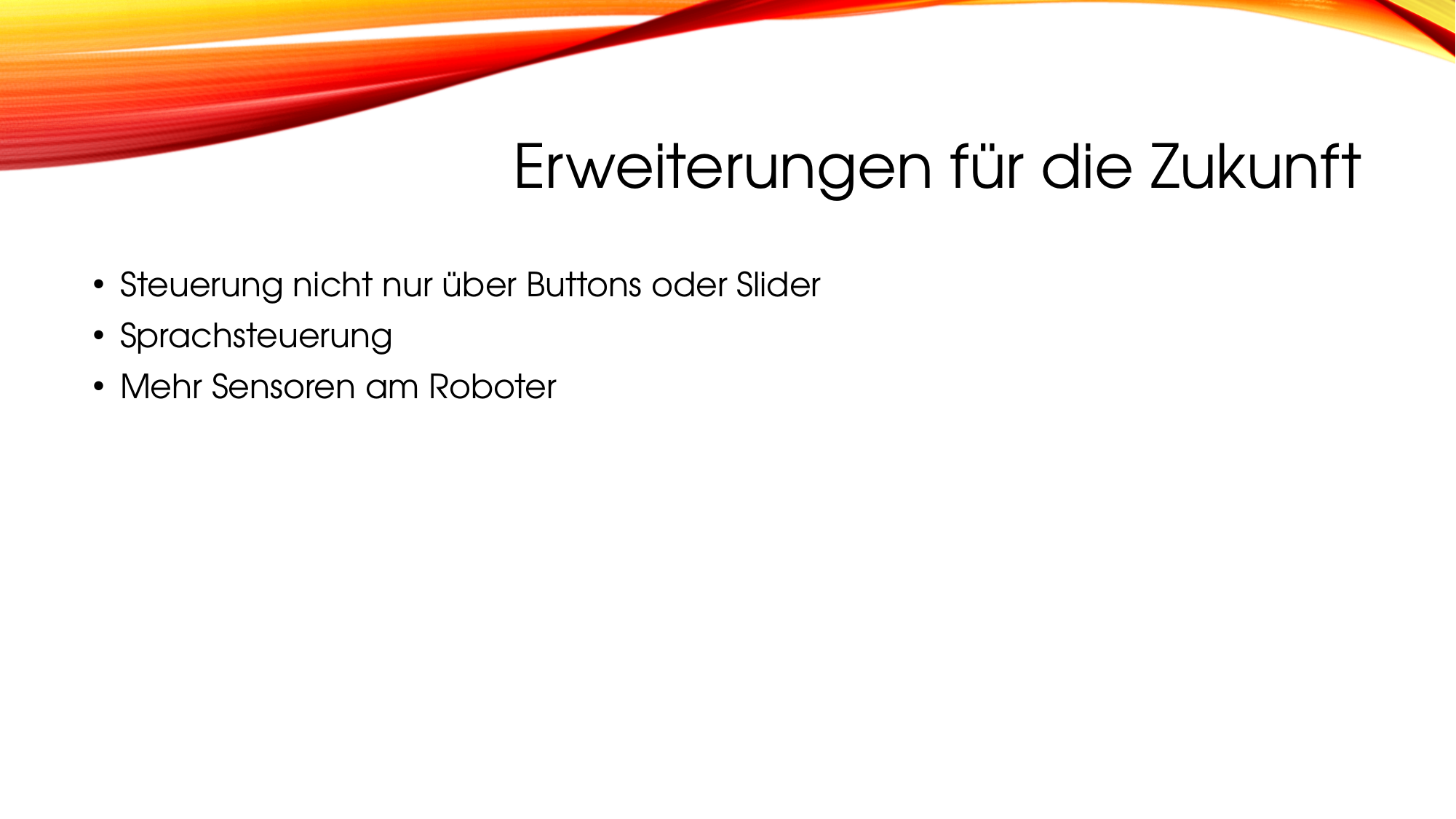

# Erweiterungen für die Zukunft
Steuerung nicht nur über Buttons oder Slider
Sprachsteuerung
Mehr Sensoren am Roboter